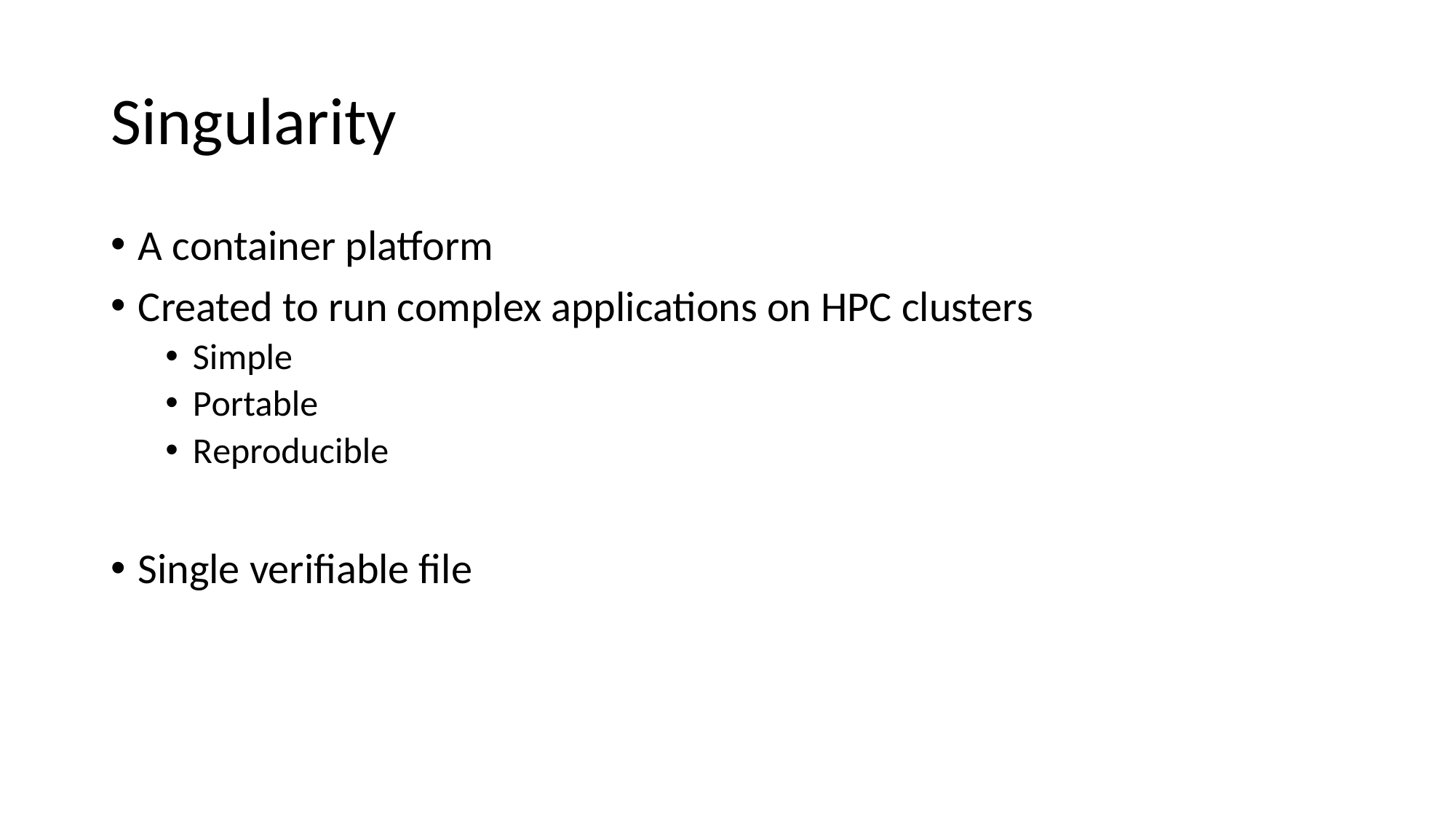

# Singularity
A container platform
Created to run complex applications on HPC clusters
Simple
Portable
Reproducible

Single verifiable file